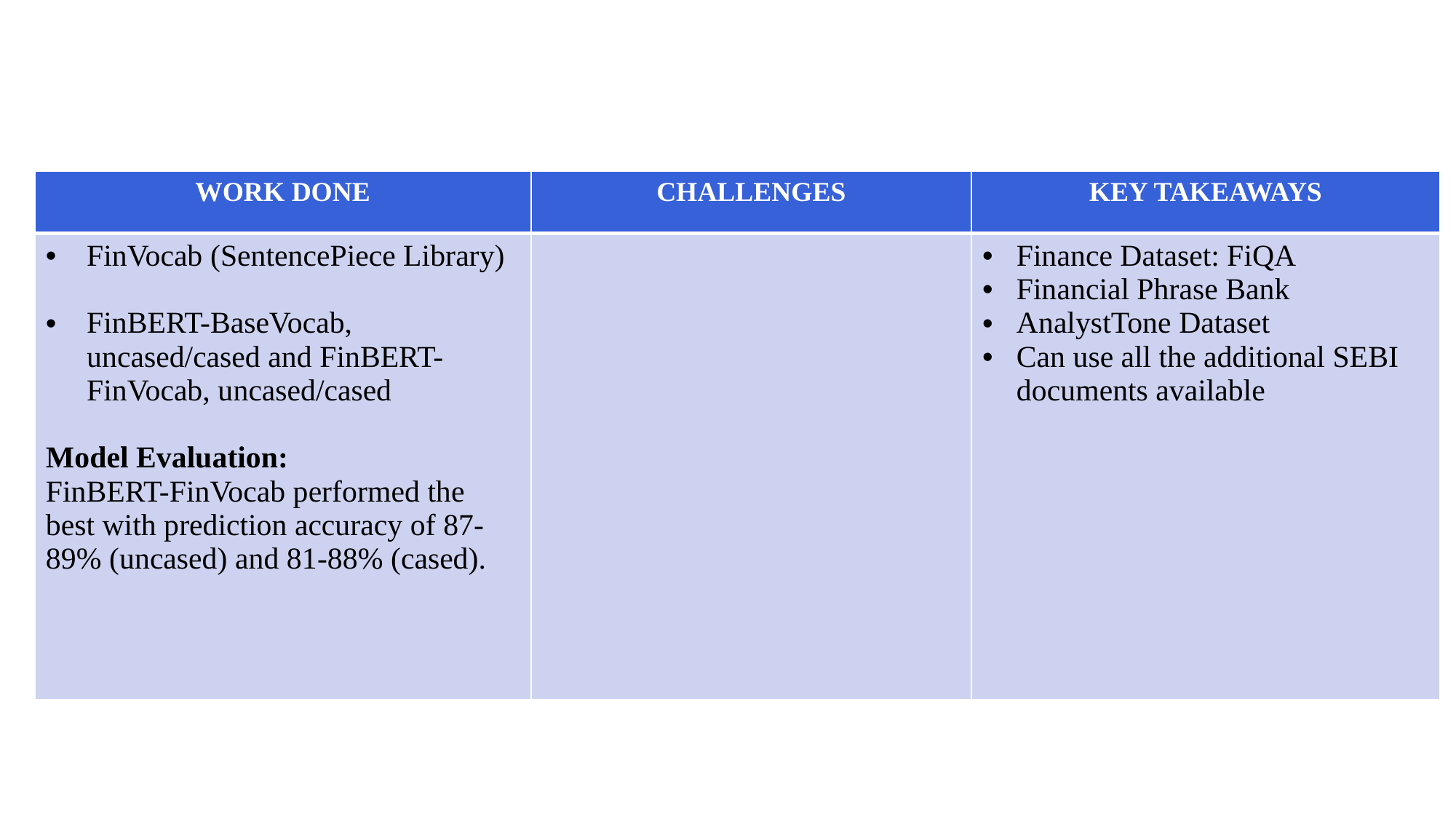

| WORK DONE | CHALLENGES | KEY TAKEAWAYS |
| --- | --- | --- |
| FinVocab (SentencePiece Library) FinBERT-BaseVocab, uncased/cased and FinBERT-FinVocab, uncased/cased Model Evaluation: FinBERT-FinVocab performed the best with prediction accuracy of 87-89% (uncased) and 81-88% (cased). |  | Finance Dataset: FiQA Financial Phrase Bank  AnalystTone Dataset Can use all the additional SEBI documents available |